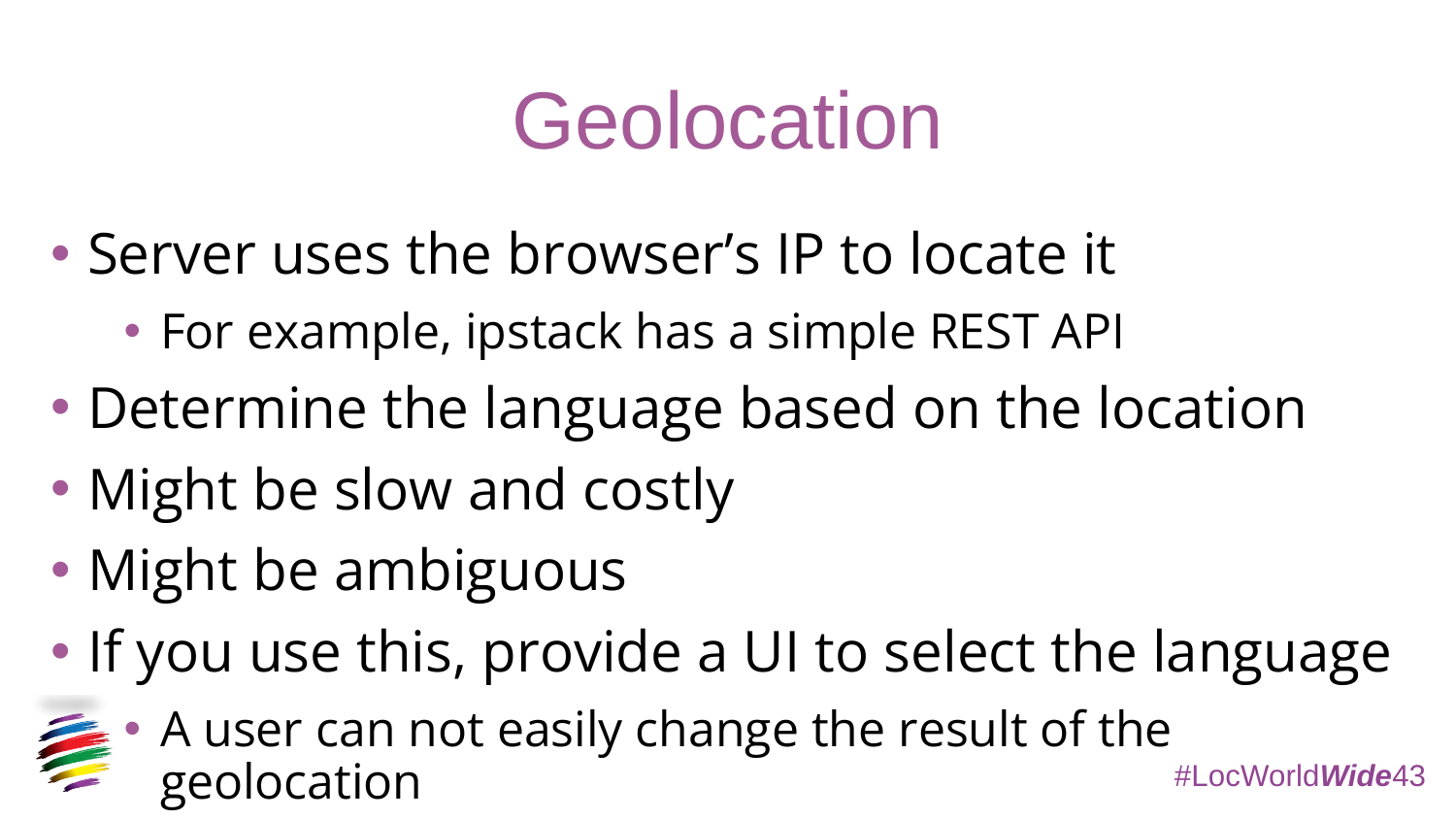

# Geolocation
Server uses the browser’s IP to locate it
For example, ipstack has a simple REST API
Determine the language based on the location
Might be slow and costly
Might be ambiguous
If you use this, provide a UI to select the language
A user can not easily change the result of the geolocation